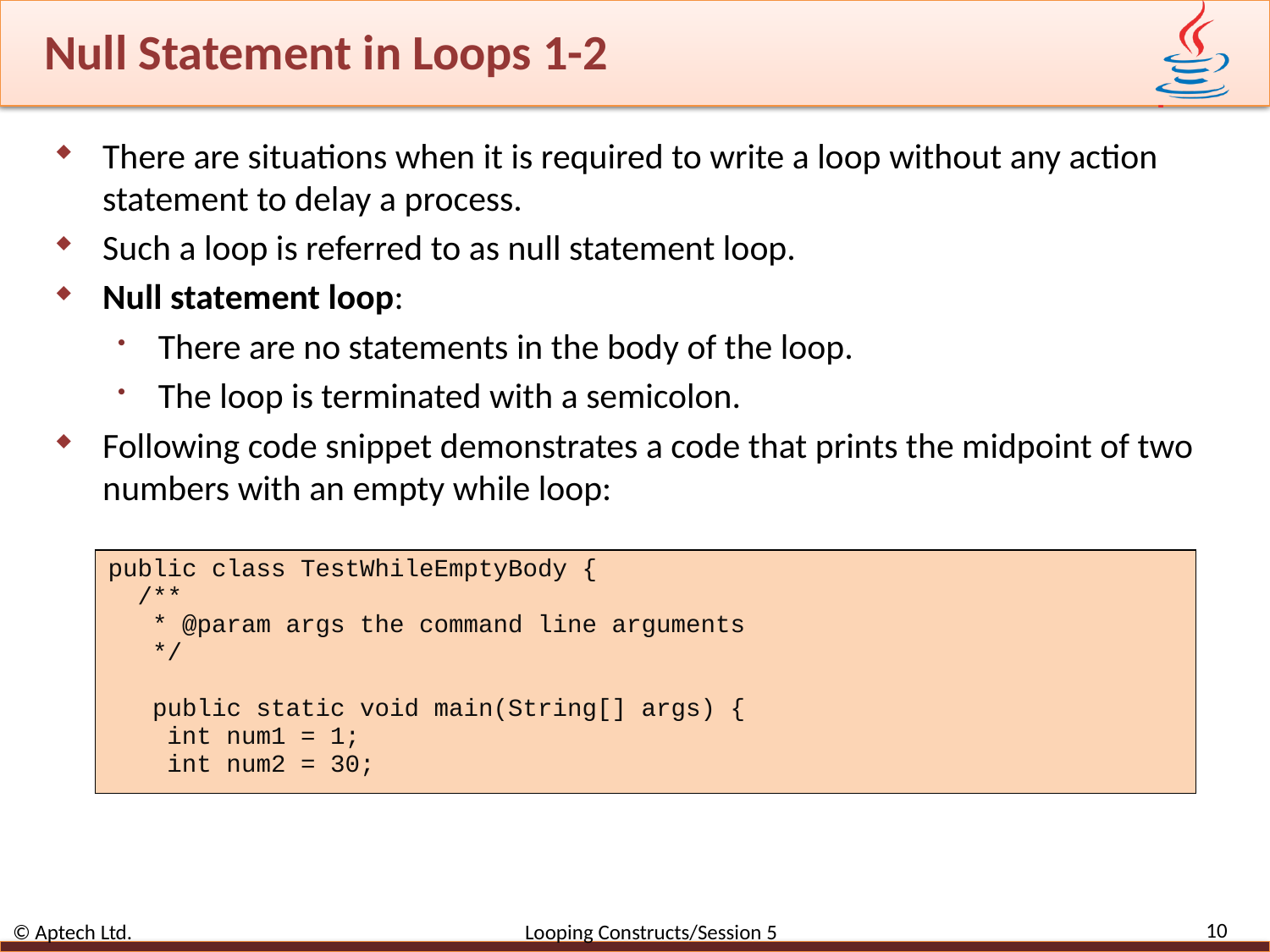

# Null Statement in Loops 1-2
There are situations when it is required to write a loop without any action statement to delay a process.
Such a loop is referred to as null statement loop.
Null statement loop:
There are no statements in the body of the loop.
The loop is terminated with a semicolon.
Following code snippet demonstrates a code that prints the midpoint of two numbers with an empty while loop:

| public class TestWhileEmptyBody { /\*\* \* @param args the command line arguments \*/ public static void main(String[] args) { int num1 = 1; int num2 = 30; |
| --- |
10
© Aptech Ltd.                                                                                 Looping Constructs/Session 5